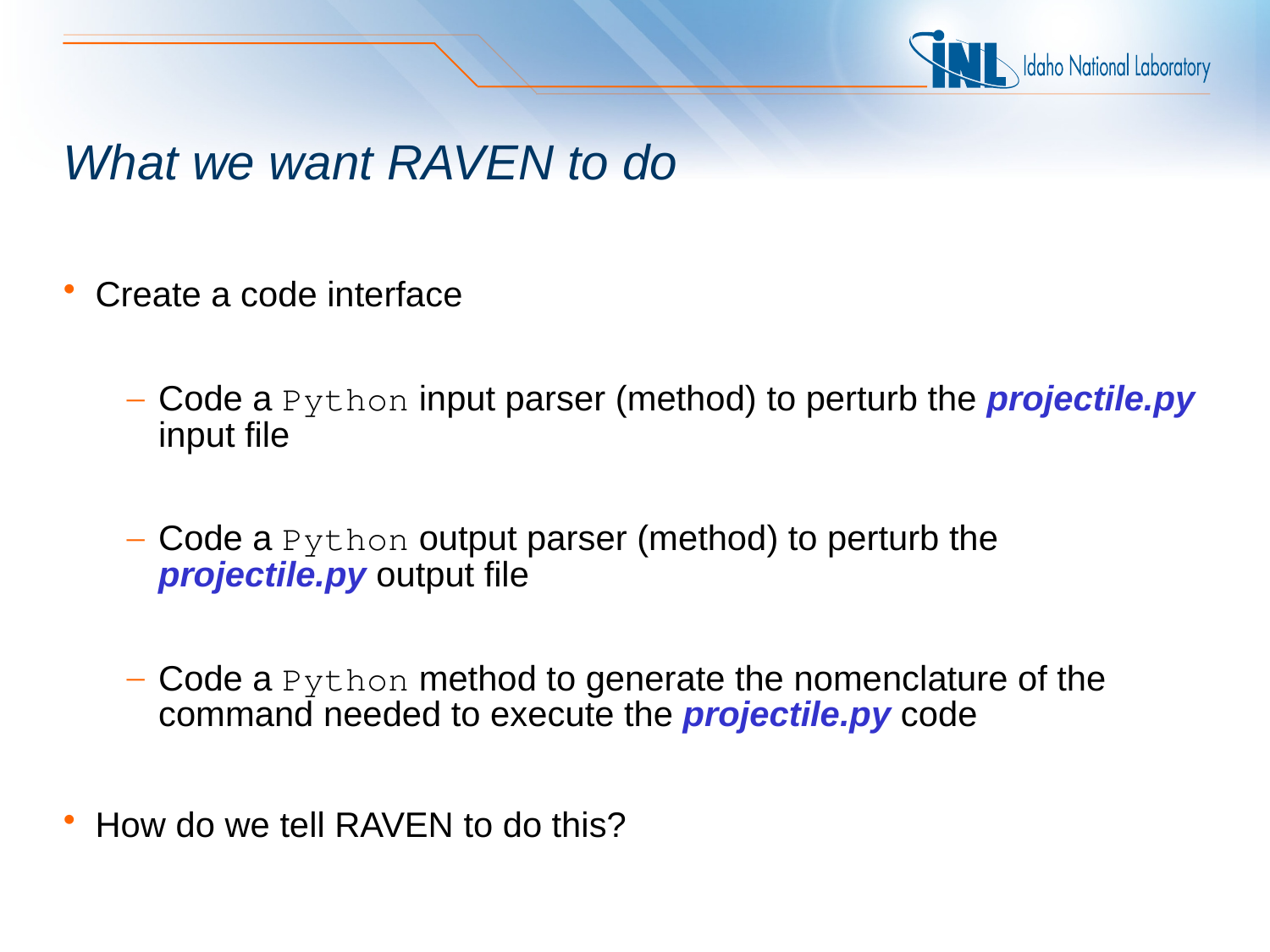

# What we want RAVEN to do

Create a code interface

Code a Python input parser (method) to perturb the projectile.py input file

Code a Python output parser (method) to perturb the projectile.py output file

Code a Python method to generate the nomenclature of the command needed to execute the projectile.py code

How do we tell RAVEN to do this?